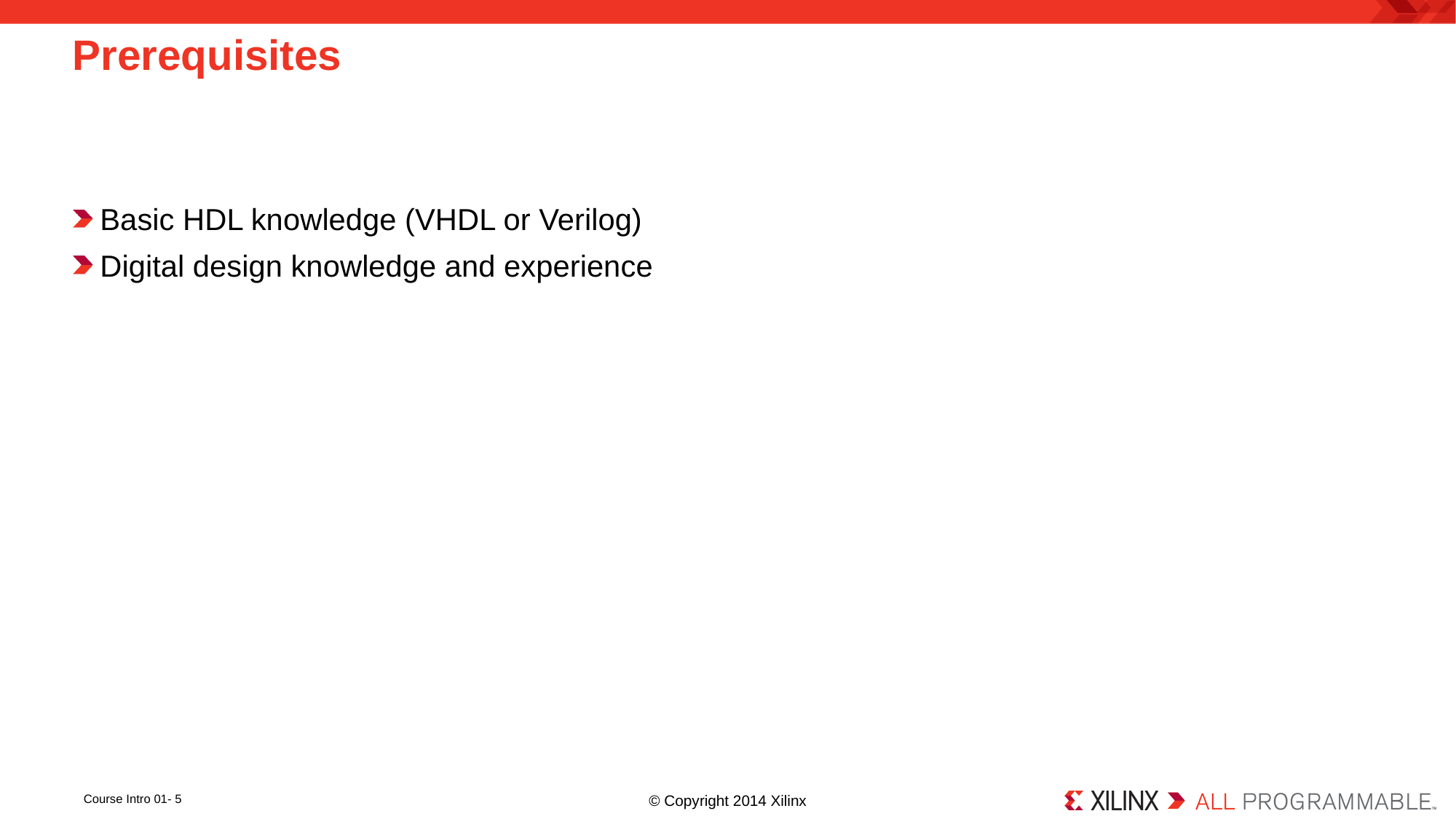

# Prerequisites
Basic HDL knowledge (VHDL or Verilog)
Digital design knowledge and experience

Course Intro 01- 5
© Copyright 2014 Xilinx